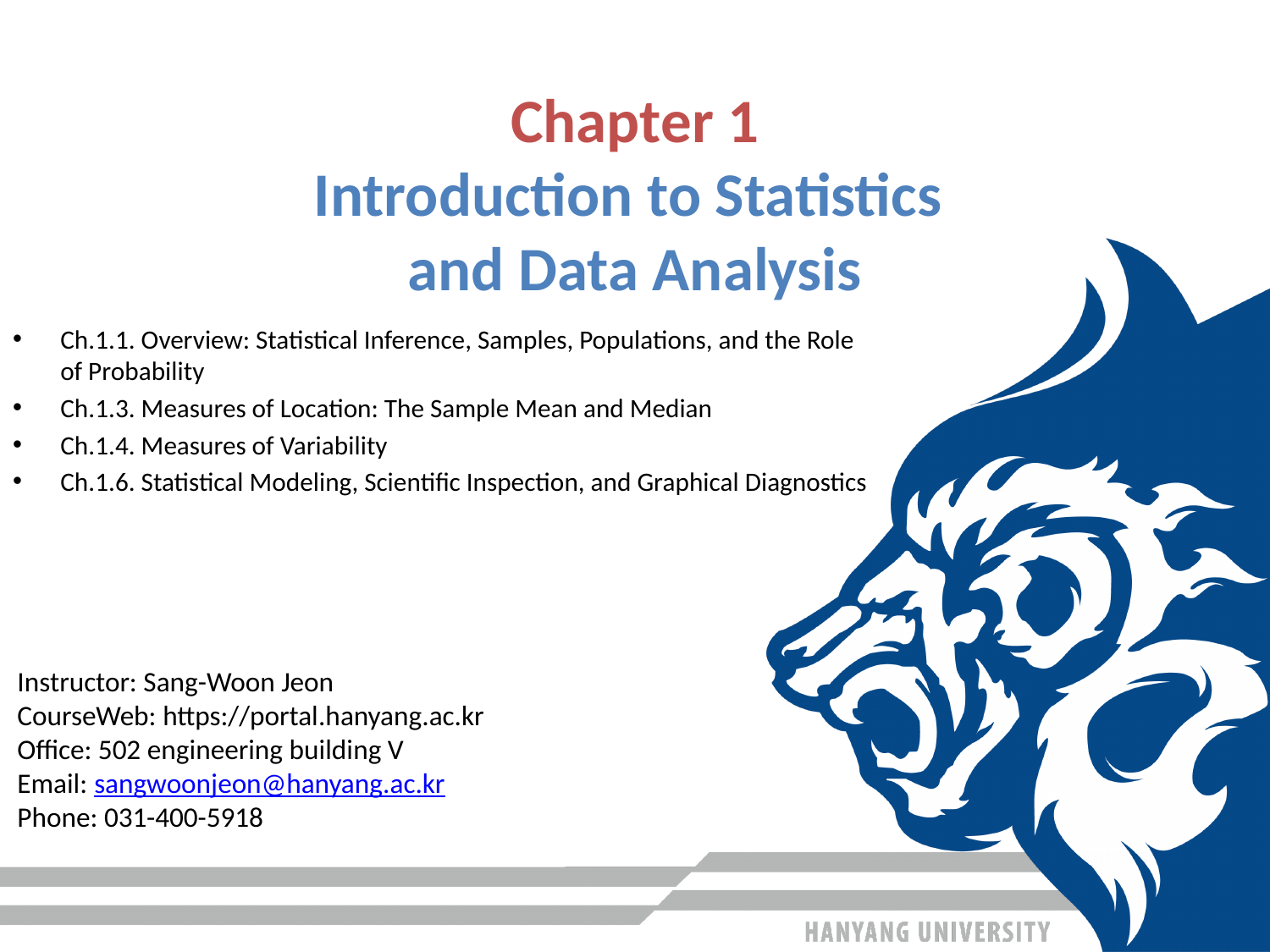

Chapter 1
Introduction to Statistics
and Data Analysis
Ch.1.1. Overview: Statistical Inference, Samples, Populations, and the Role of Probability
Ch.1.3. Measures of Location: The Sample Mean and Median
Ch.1.4. Measures of Variability
Ch.1.6. Statistical Modeling, Scientific Inspection, and Graphical Diagnostics
Instructor: Sang-Woon Jeon
CourseWeb: https://portal.hanyang.ac.kr
Office: 502 engineering building V
Email: sangwoonjeon@hanyang.ac.kr
Phone: 031-400-5918